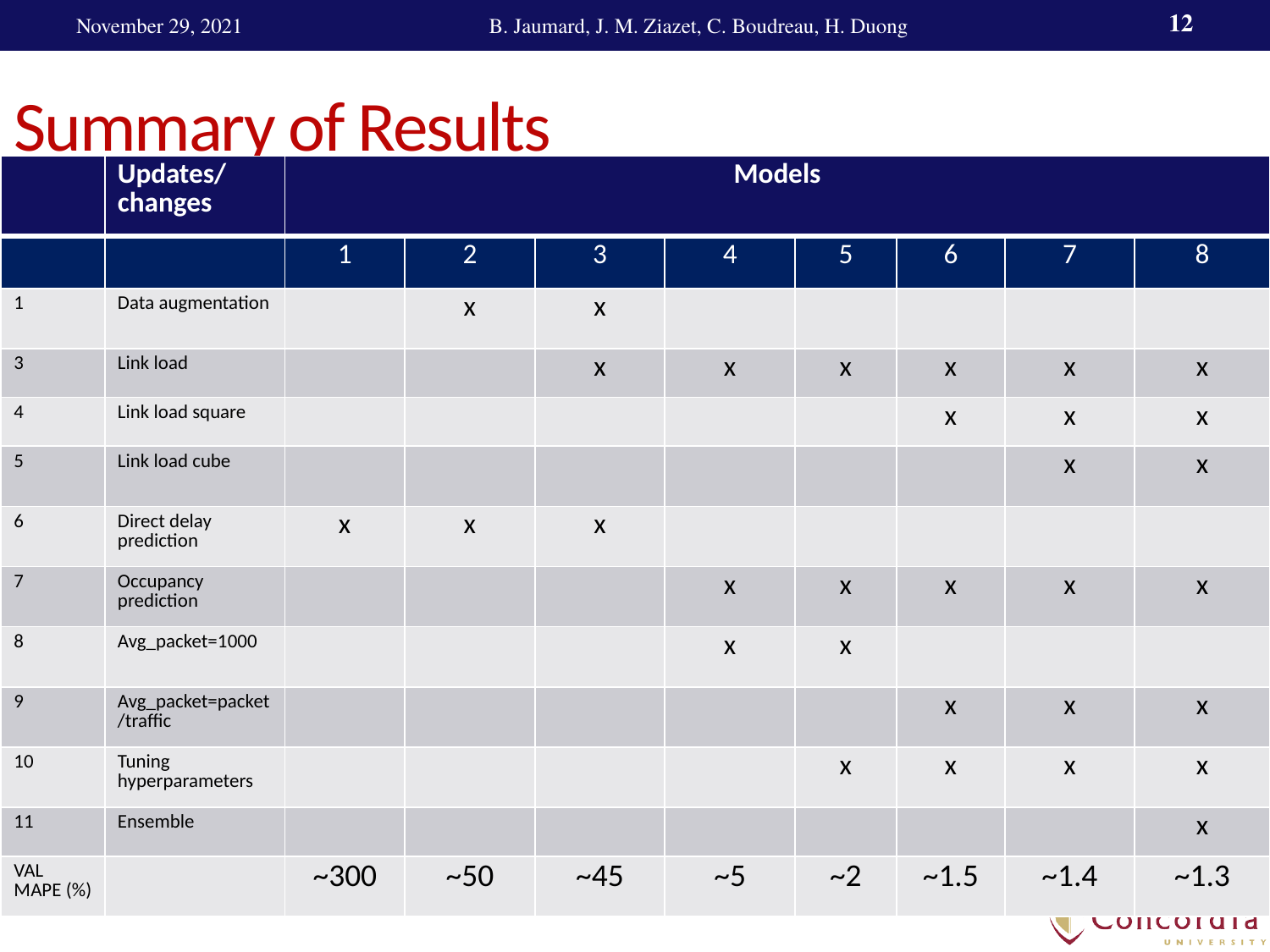

November 29, 2021
B. Jaumard, J. M. Ziazet, C. Boudreau, H. Duong
12
# Summary of Results
|  | Updates/ changes | Models | Model 2 | Model 3 | Model 4 | Model 5 | Model 6 | Model 7 | Model 8: ensemble |
| --- | --- | --- | --- | --- | --- | --- | --- | --- | --- |
|  |  | 1 | 2 | 3 | 4 | 5 | 6 | 7 | 8 |
| 1 | Data augmentation |  | x | x |  |  |  |  |  |
| 3 | Link load |  |  | x | x | x | x | x | x |
| 4 | Link load square |  |  |  |  |  | x | x | x |
| 5 | Link load cube |  |  |  |  |  |  | x | x |
| 6 | Direct delay prediction | x | x | x |  |  |  |  |  |
| 7 | Occupancy prediction |  |  |  | x | x | x | x | x |
| 8 | Avg\_packet=1000 |  |  |  | x | x |  |  |  |
| 9 | Avg\_packet=packet/traffic |  |  |  |  |  | x | x | x |
| 10 | Tuning hyperparameters |  |  |  |  | x | x | x | x |
| 11 | Ensemble |  |  |  |  |  |  |  | x |
| VAL MAPE (%) |  | ~300 | ~50 | ~45 | ~5 | ~2 | ~1.5 | ~1.4 | ~1.3 |